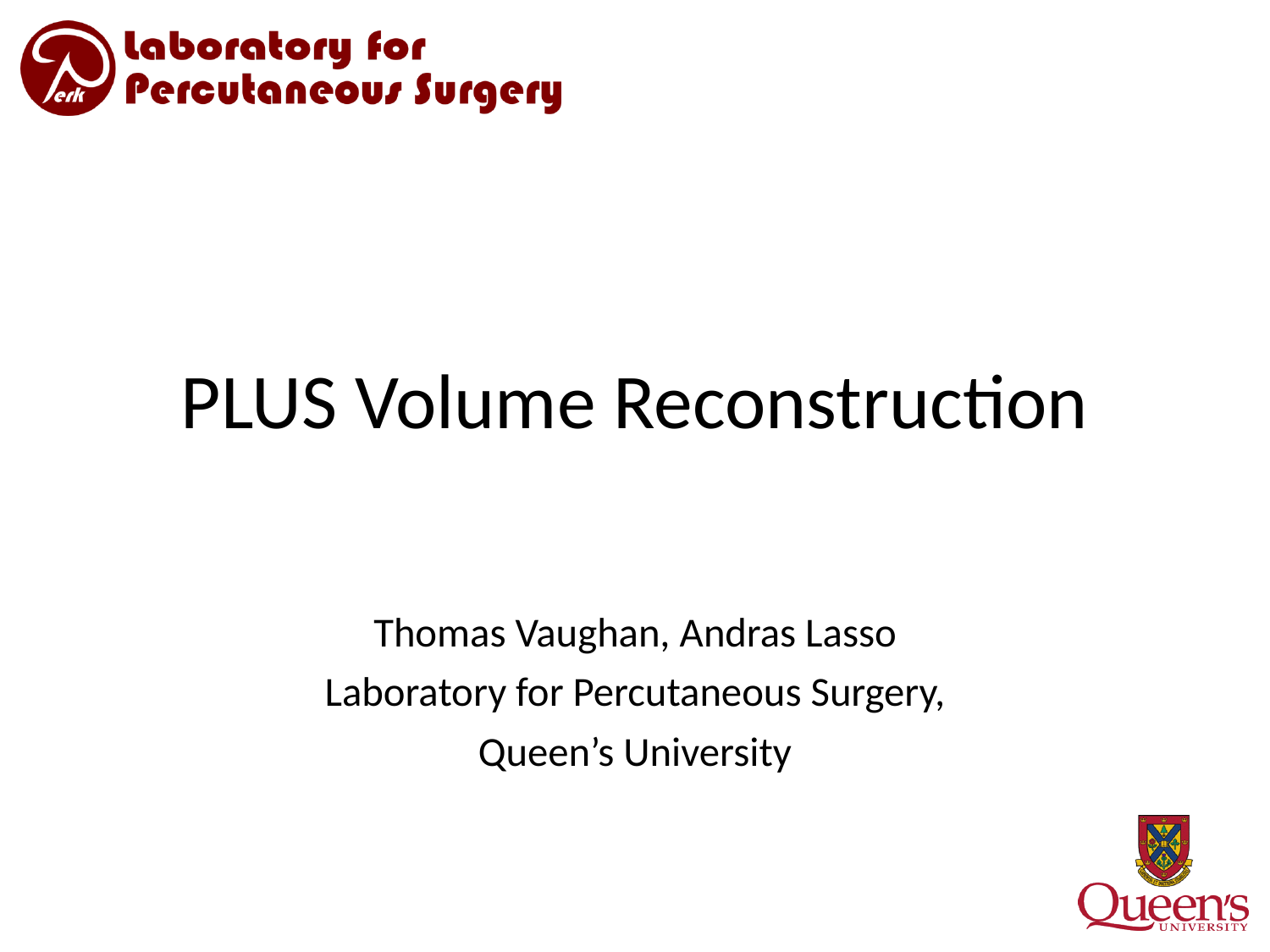

# PLUS Volume Reconstruction

Thomas Vaughan, Andras Lasso
Laboratory for Percutaneous Surgery,
Queen’s University